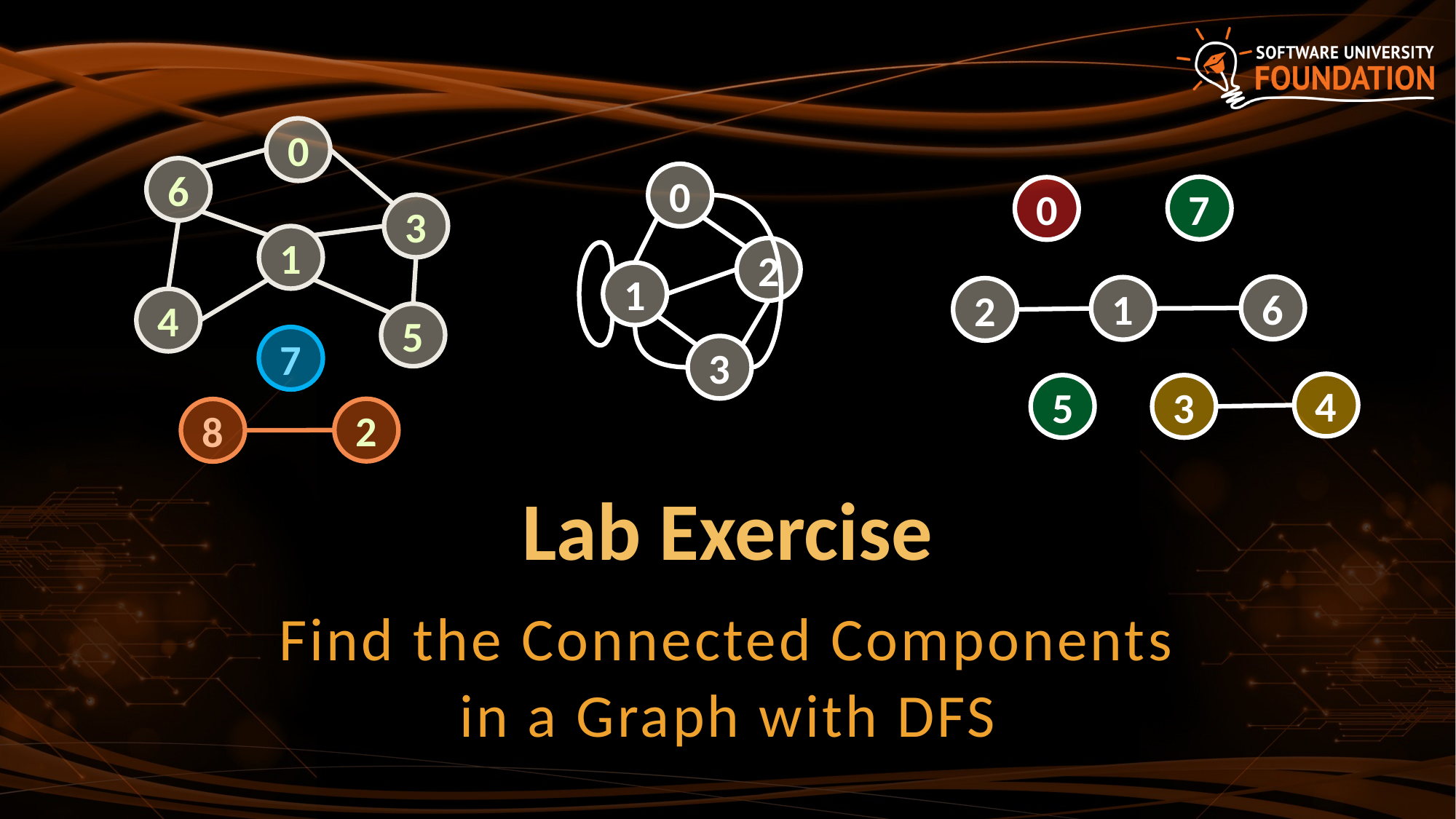

0
6
3
1
4
5
7
2
8
0
2
1
3
7
0
6
1
2
4
5
3
# Lab Exercise
Find the Connected Components
in a Graph with DFS